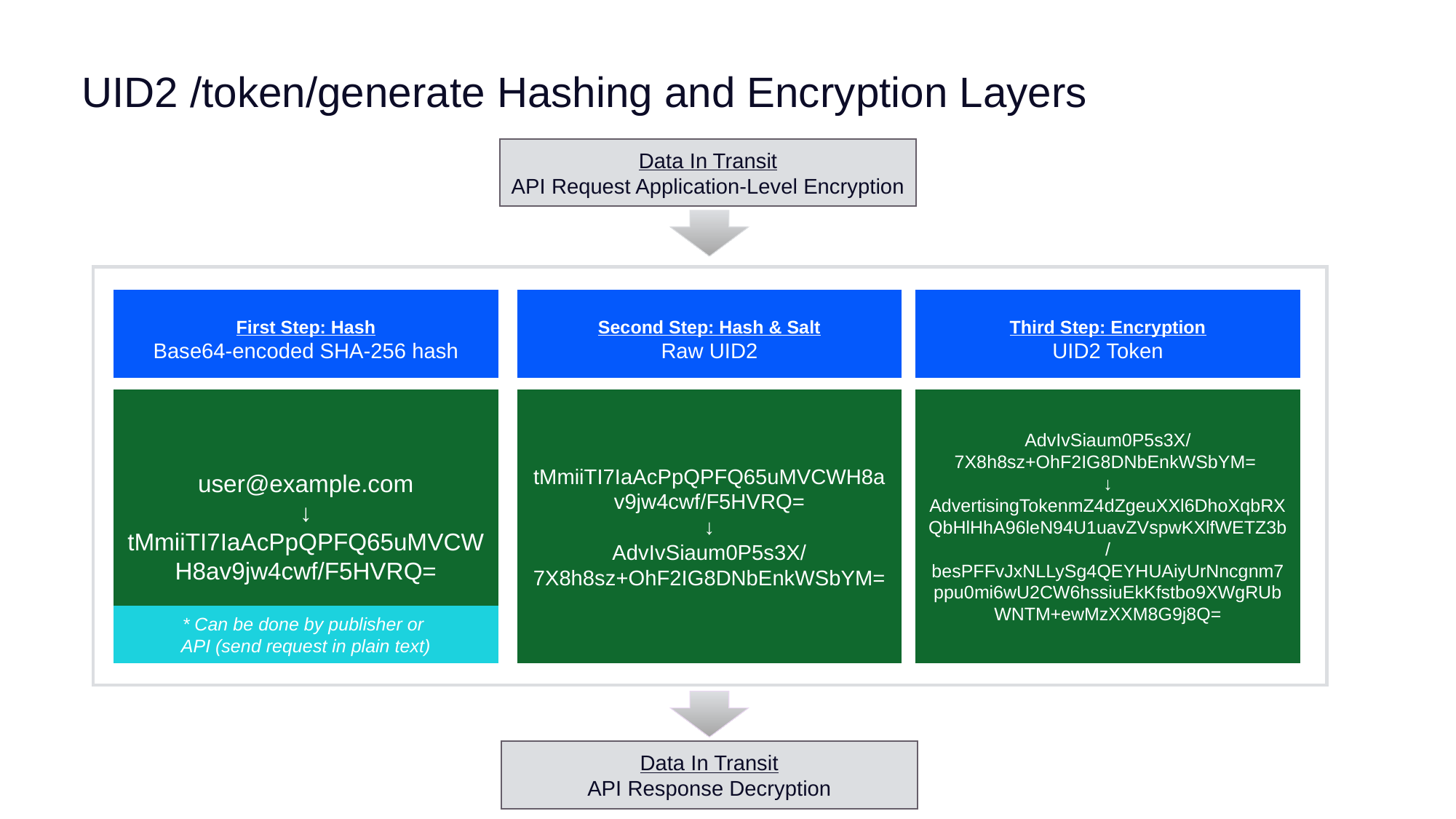

# UID2 /token/generate Hashing and Encryption Layers
Data In Transit
API Request Application-Level Encryption

First Step: Hash
Base64-encoded SHA-256 hash
Second Step: Hash & Salt
Raw UID2
Third Step: Encryption
UID2 Token
user@example.com
↓
tMmiiTI7IaAcPpQPFQ65uMVCWH8av9jw4cwf/F5HVRQ=
tMmiiTI7IaAcPpQPFQ65uMVCWH8av9jw4cwf/F5HVRQ=
↓
AdvIvSiaum0P5s3X/7X8h8sz+OhF2IG8DNbEnkWSbYM=
AdvIvSiaum0P5s3X/7X8h8sz+OhF2IG8DNbEnkWSbYM=
↓
AdvertisingTokenmZ4dZgeuXXl6DhoXqbRXQbHlHhA96leN94U1uavZVspwKXlfWETZ3b/besPFFvJxNLLySg4QEYHUAiyUrNncgnm7ppu0mi6wU2CW6hssiuEkKfstbo9XWgRUbWNTM+ewMzXXM8G9j8Q=
* Can be done by publisher or
API (send request in plain text)

Data In Transit
API Response Decryption